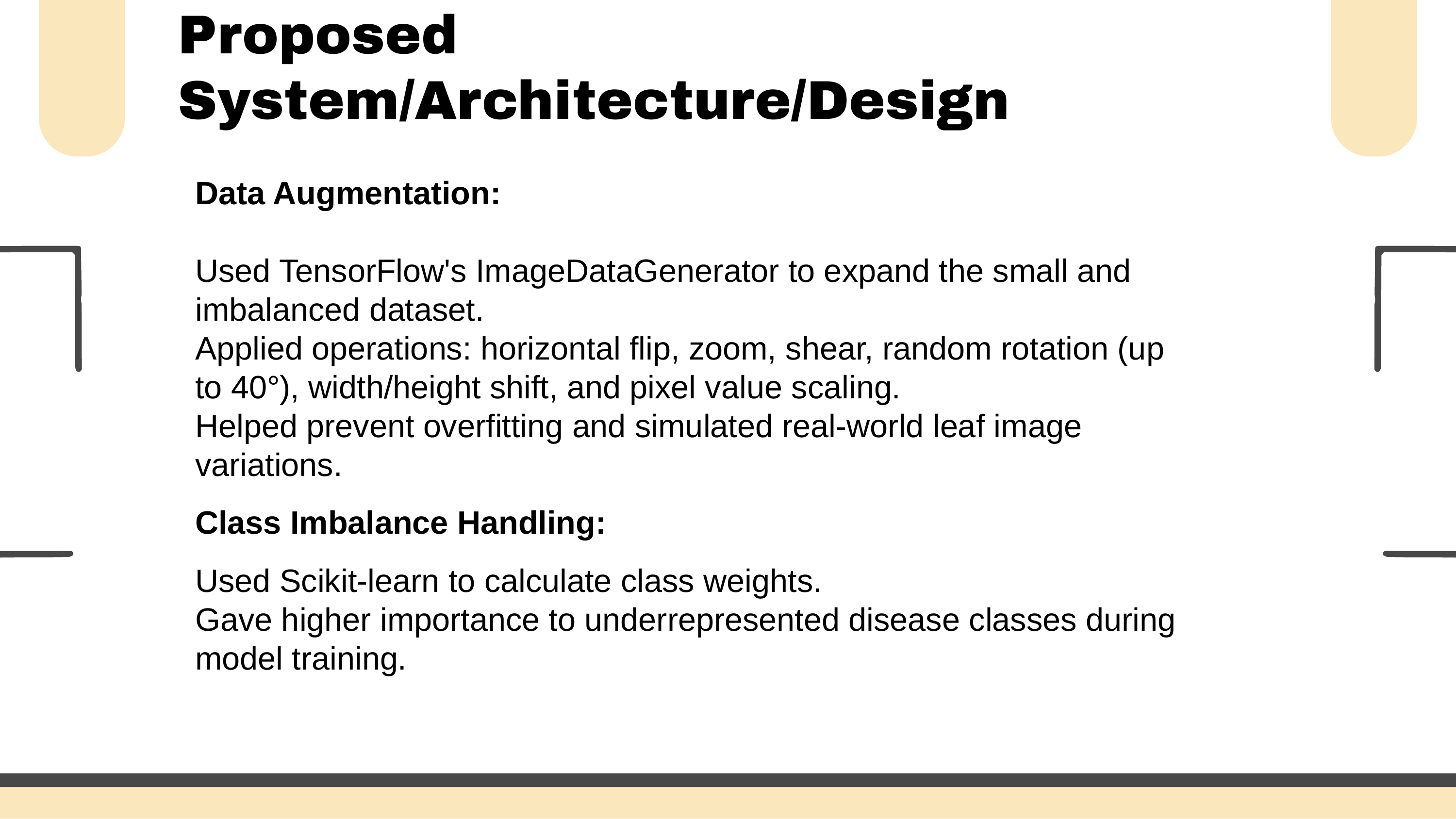

# Proposed System/Architecture/Design
Data Augmentation:

Used TensorFlow's ImageDataGenerator to expand the small and imbalanced dataset.
Applied operations: horizontal flip, zoom, shear, random rotation (up to 40°), width/height shift, and pixel value scaling.
Helped prevent overfitting and simulated real-world leaf image variations.
Class Imbalance Handling:
Used Scikit-learn to calculate class weights.
Gave higher importance to underrepresented disease classes during model training.